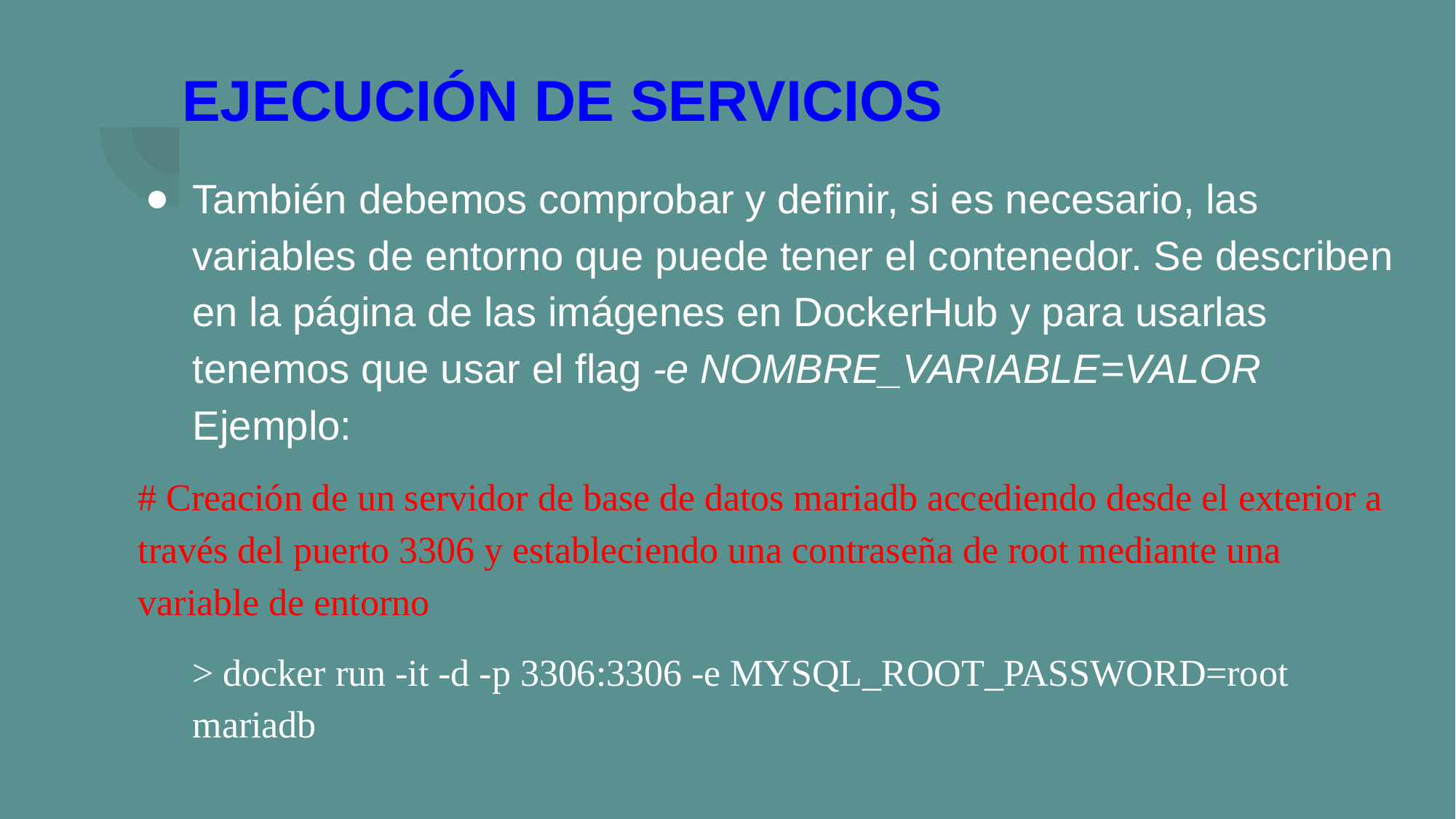

# EJECUCIÓN DE SERVICIOS
También debemos comprobar y definir, si es necesario, las variables de entorno que puede tener el contenedor. Se describen en la página de las imágenes en DockerHub y para usarlas tenemos que usar el flag -e NOMBRE_VARIABLE=VALOR  Ejemplo:
# Creación de un servidor de base de datos mariadb accediendo desde el exterior a través del puerto 3306 y estableciendo una contraseña de root mediante una variable de entorno
> docker run -it -d -p 3306:3306 -e MYSQL_ROOT_PASSWORD=root mariadb